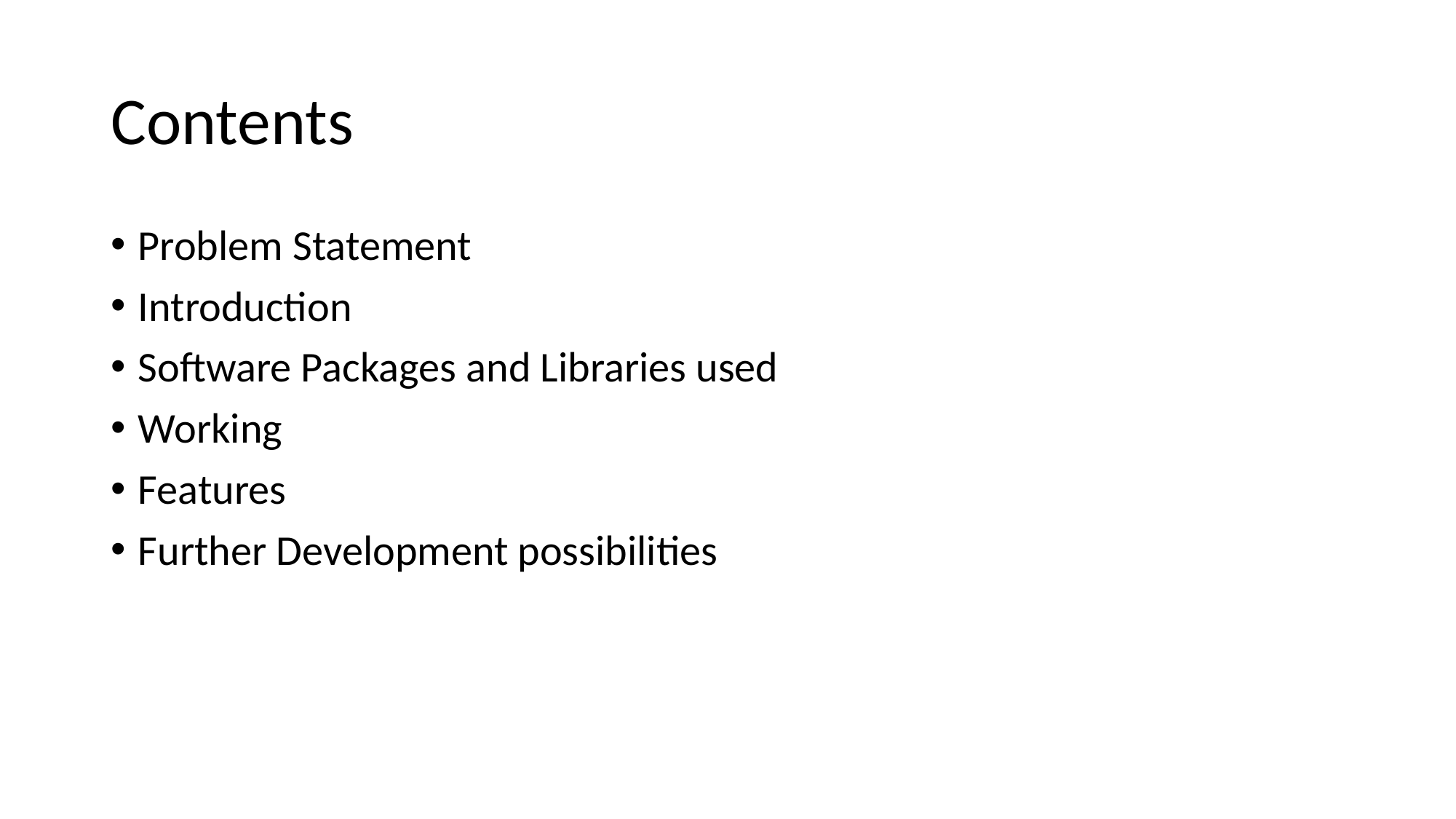

# Contents
Problem Statement
Introduction
Software Packages and Libraries used
Working
Features
Further Development possibilities